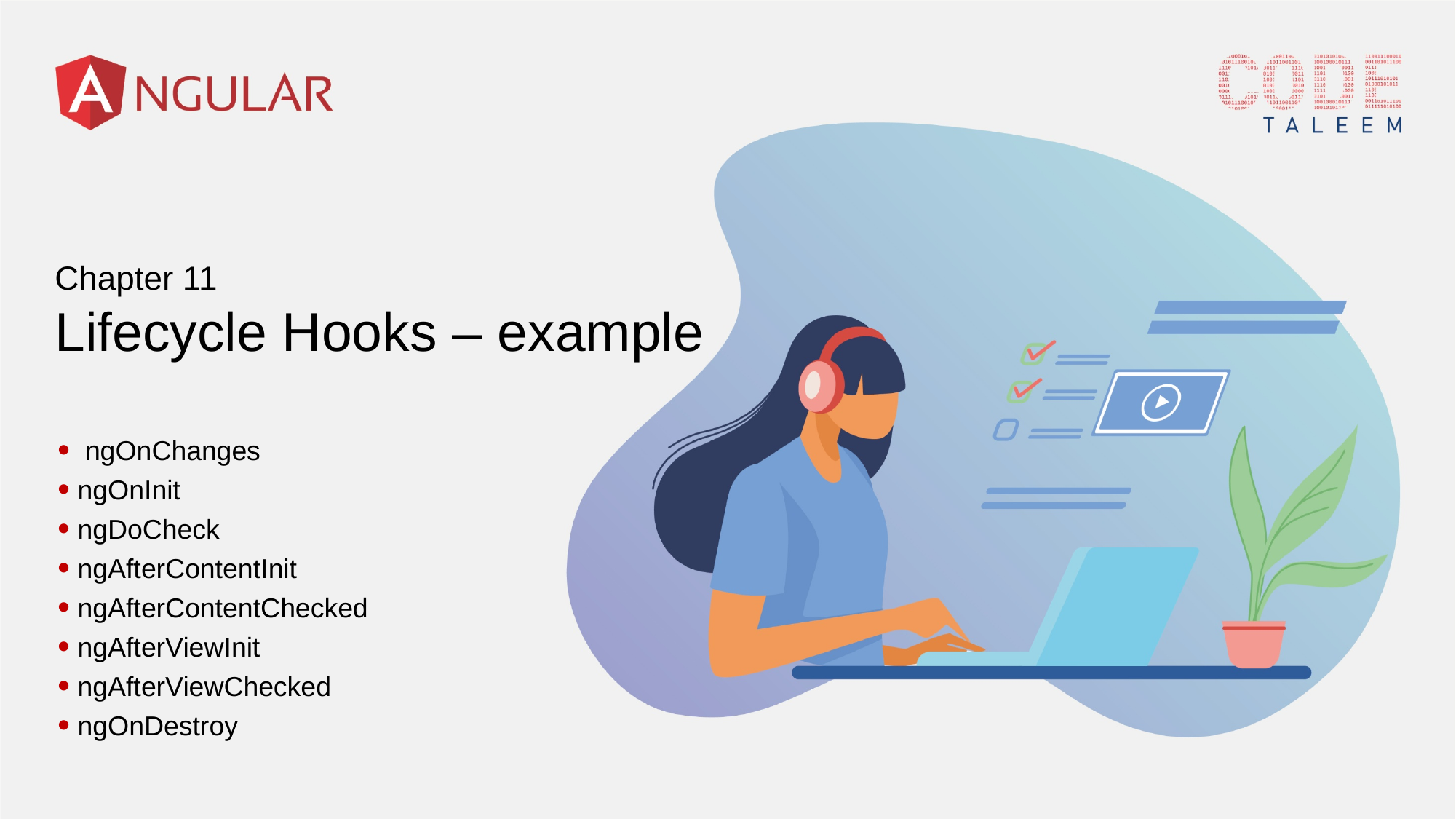

Chapter 11
Lifecycle Hooks – example
  ngOnChanges
 ngOnInit
 ngDoCheck
 ngAfterContentInit
 ngAfterContentChecked
 ngAfterViewInit
 ngAfterViewChecked
 ngOnDestroy